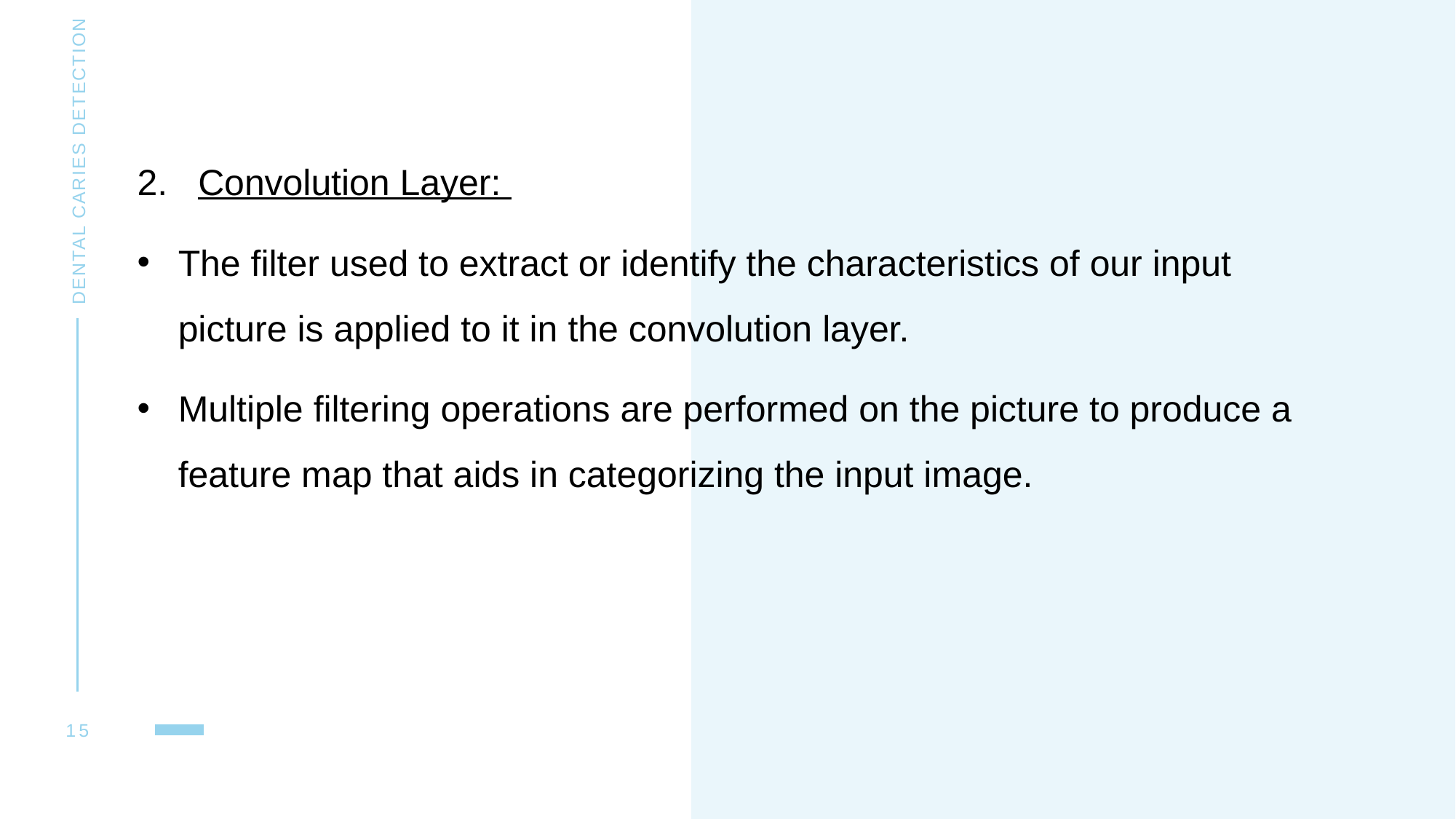

2.   Convolution Layer:
The filter used to extract or identify the characteristics of our input picture is applied to it in the convolution layer.
Multiple filtering operations are performed on the picture to produce a feature map that aids in categorizing the input image.
Dental Caries detection

15